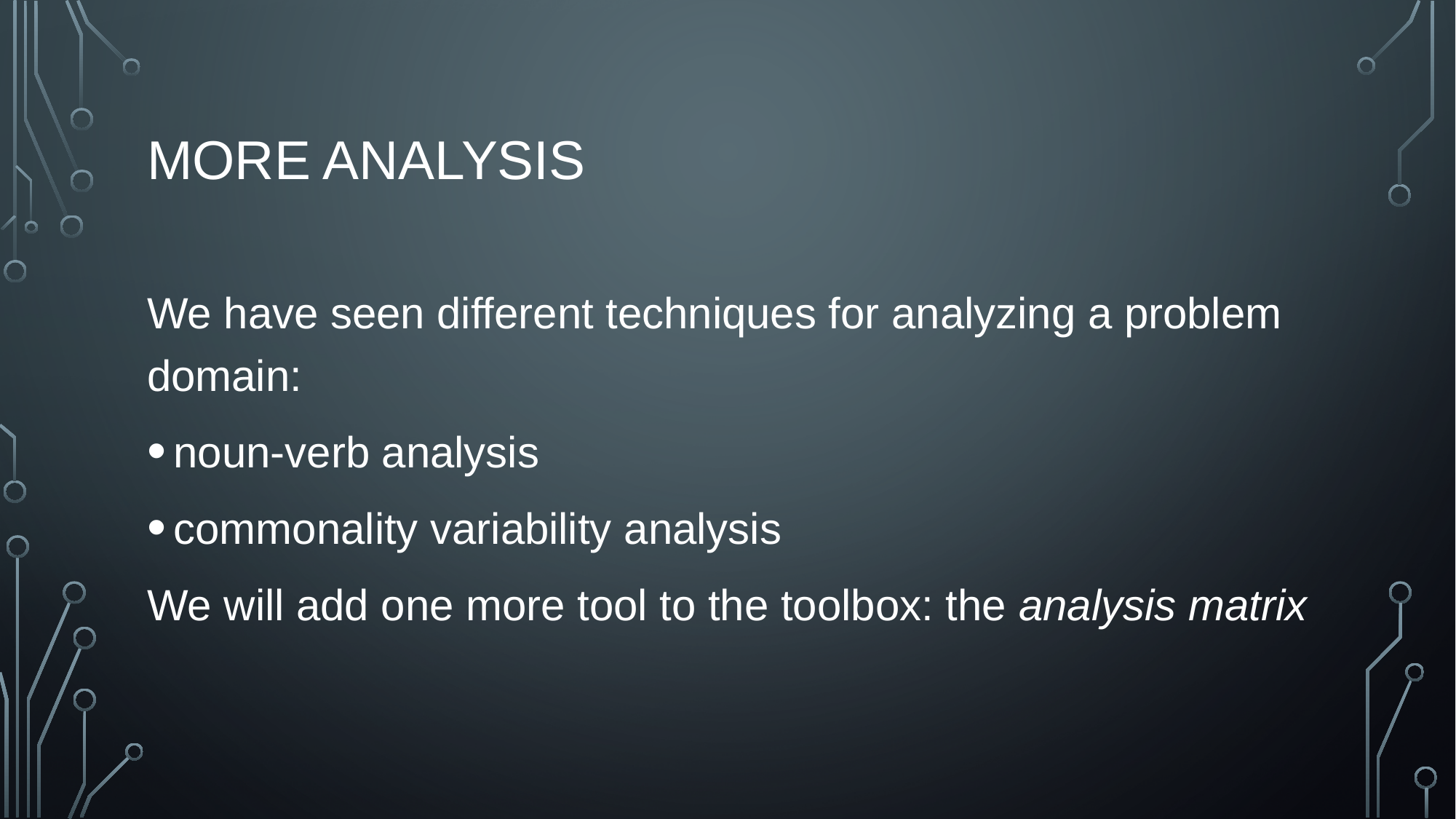

# More analysis
We have seen different techniques for analyzing a problem domain:
noun-verb analysis
commonality variability analysis
We will add one more tool to the toolbox: the analysis matrix